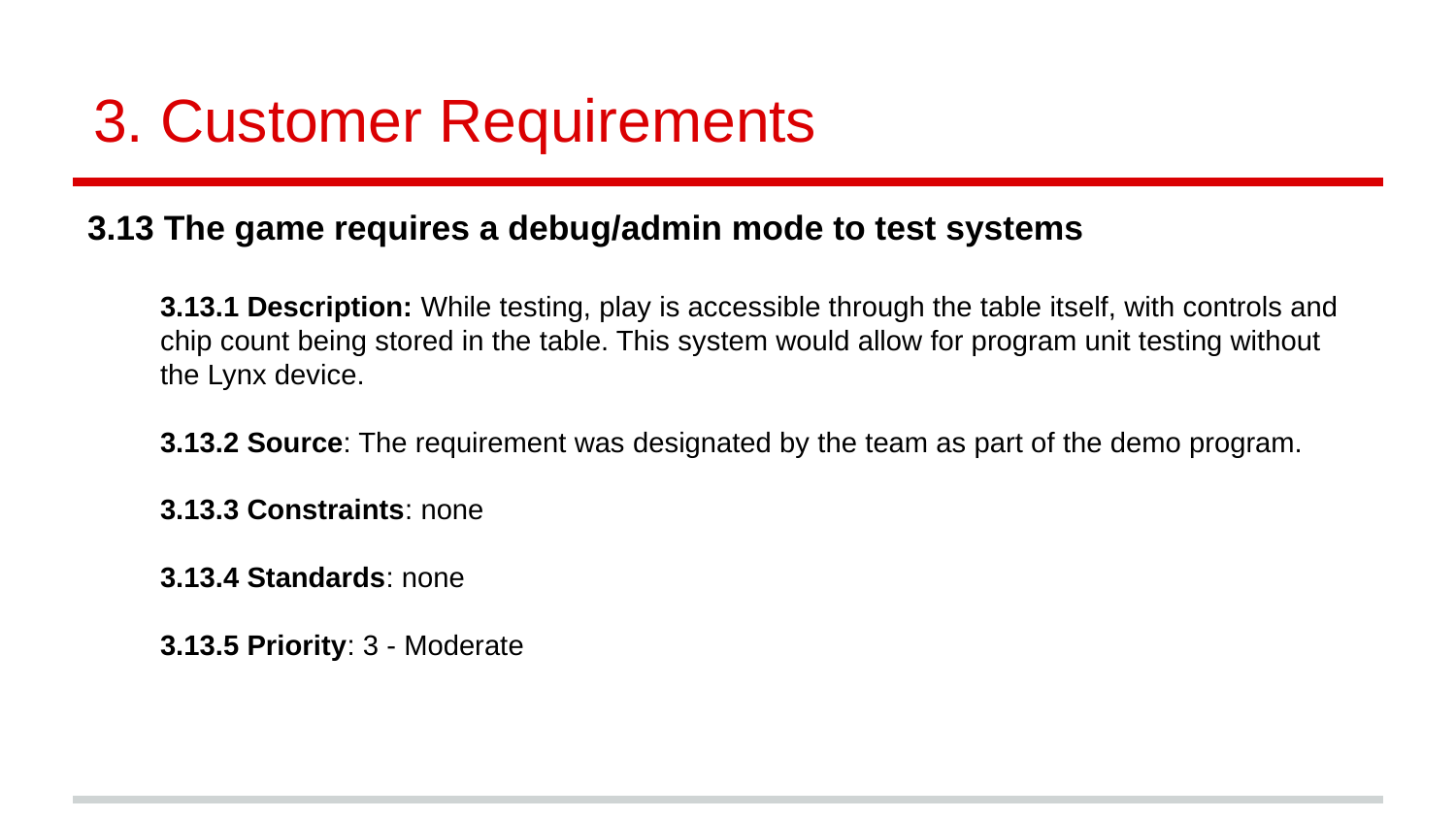

# Customer Requirements
3.13 The game requires a debug/admin mode to test systems

3.13.1 Description: While testing, play is accessible through the table itself, with controls and chip count being stored in the table. This system would allow for program unit testing without the Lynx device.

3.13.2 Source: The requirement was designated by the team as part of the demo program.

3.13.3 Constraints: none

3.13.4 Standards: none

3.13.5 Priority: 3 - Moderate